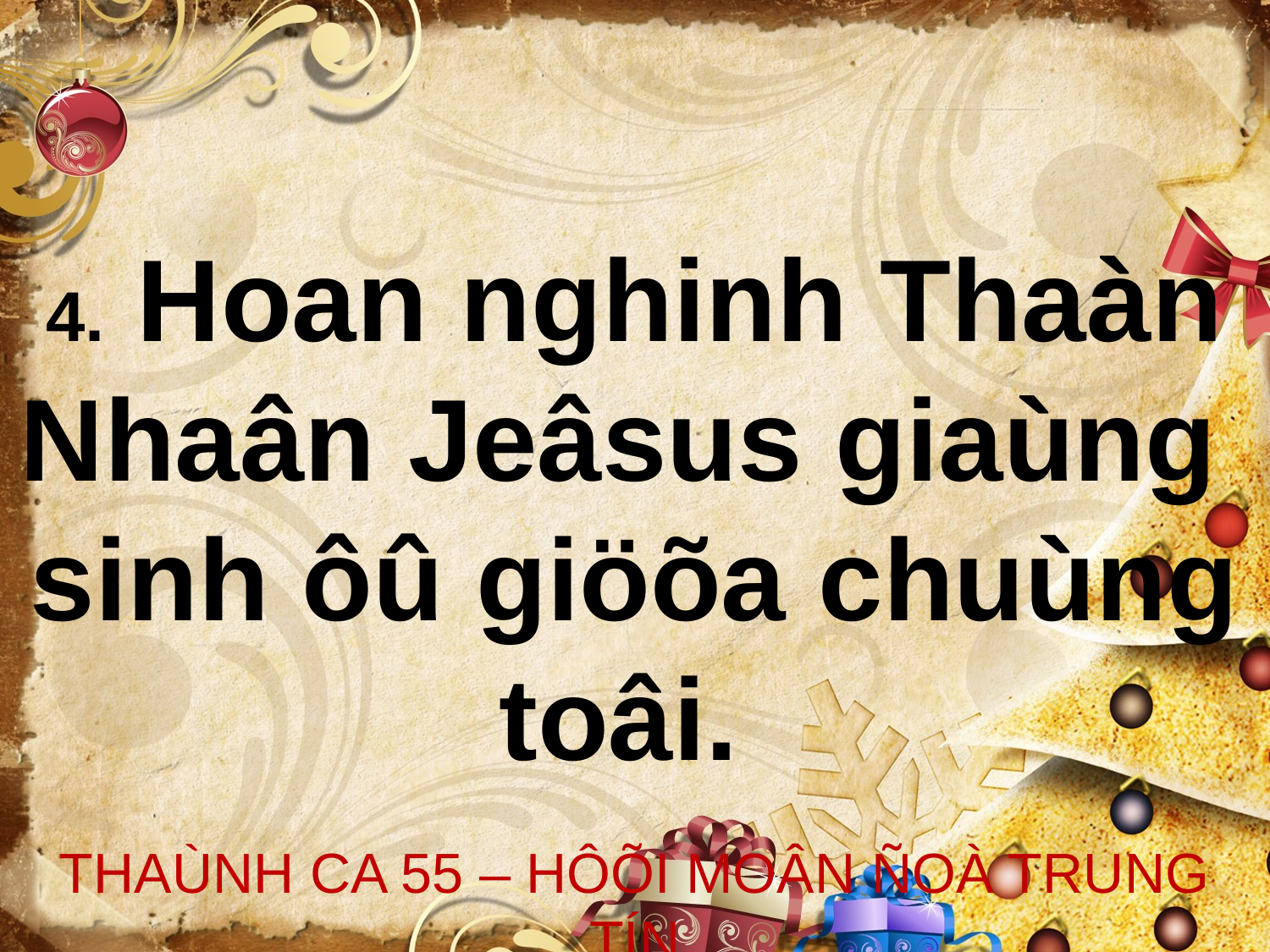

4. Hoan nghinh Thaàn Nhaân Jeâsus giaùng
sinh ôû giöõa chuùng toâi.
THAÙNH CA 55 – HÔÕI MOÂN ÑOÀ TRUNG TÍN